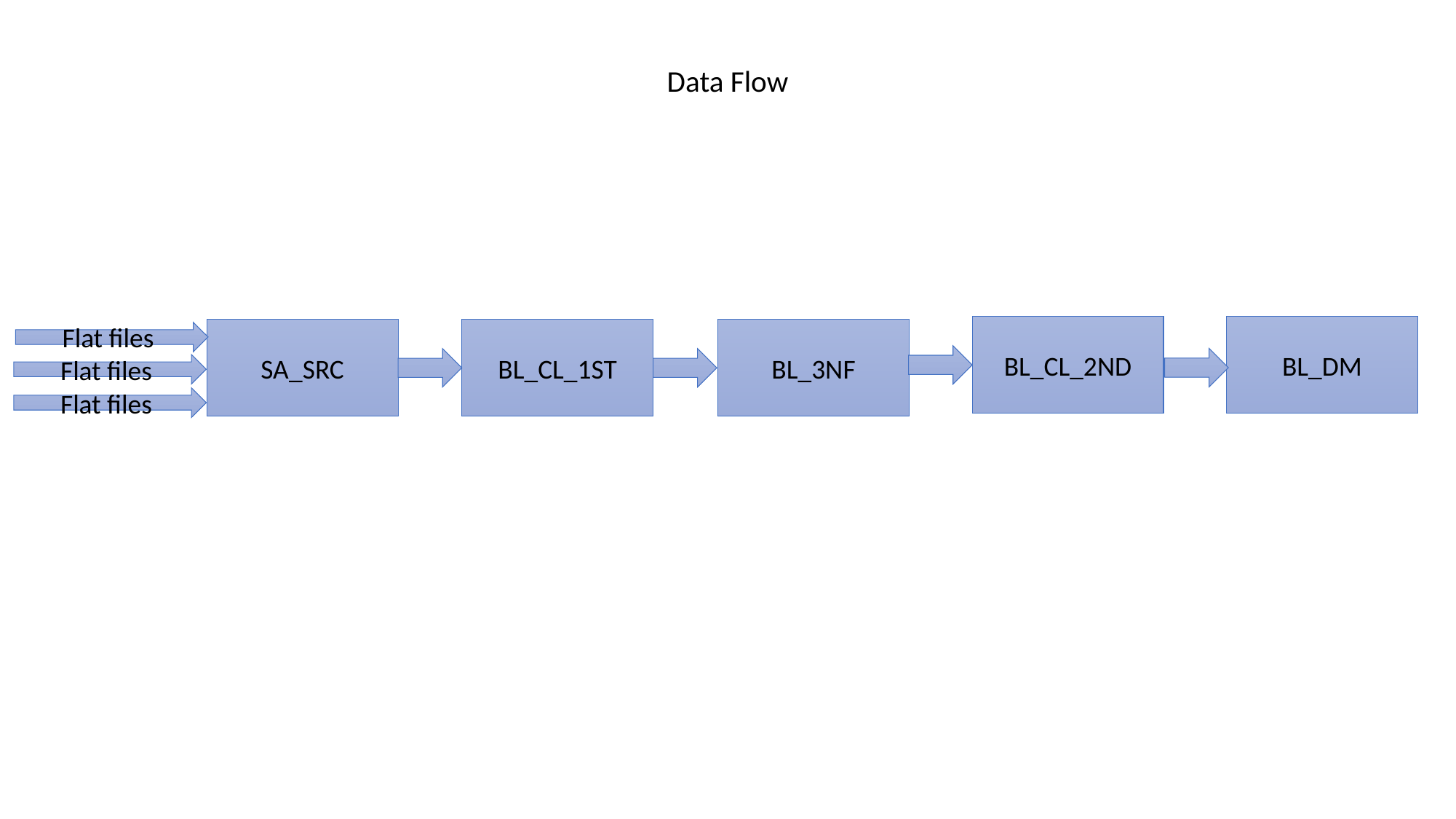

# Data Flow
BL_DM
BL_CL_2ND
BL_CL_1ST
BL_3NF
SA_SRC
Flat files

Flat files
Flat files